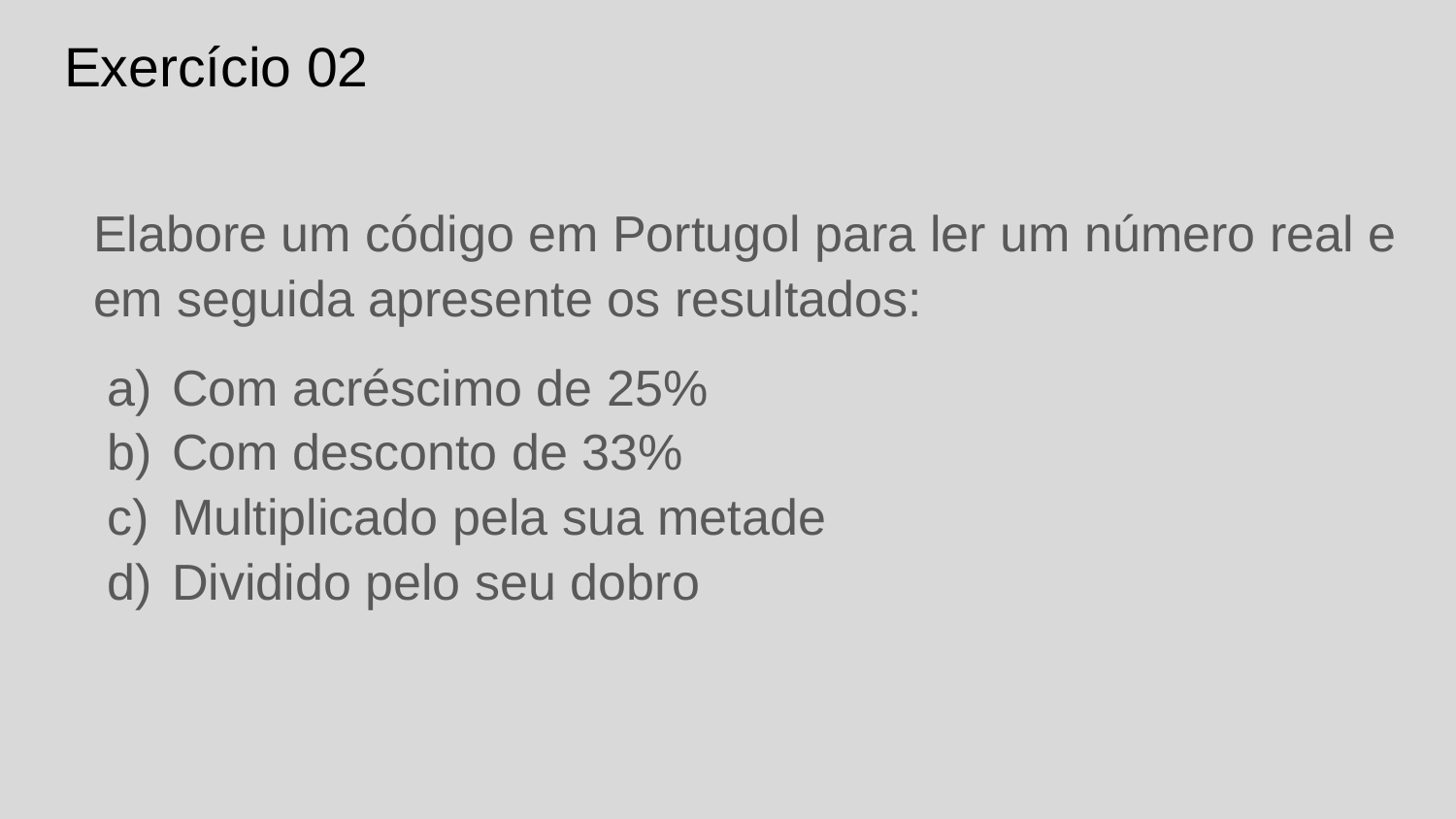

# Exercício 02
Elabore um código em Portugol para ler um número real e em seguida apresente os resultados:
Com acréscimo de 25%
Com desconto de 33%
Multiplicado pela sua metade
Dividido pelo seu dobro